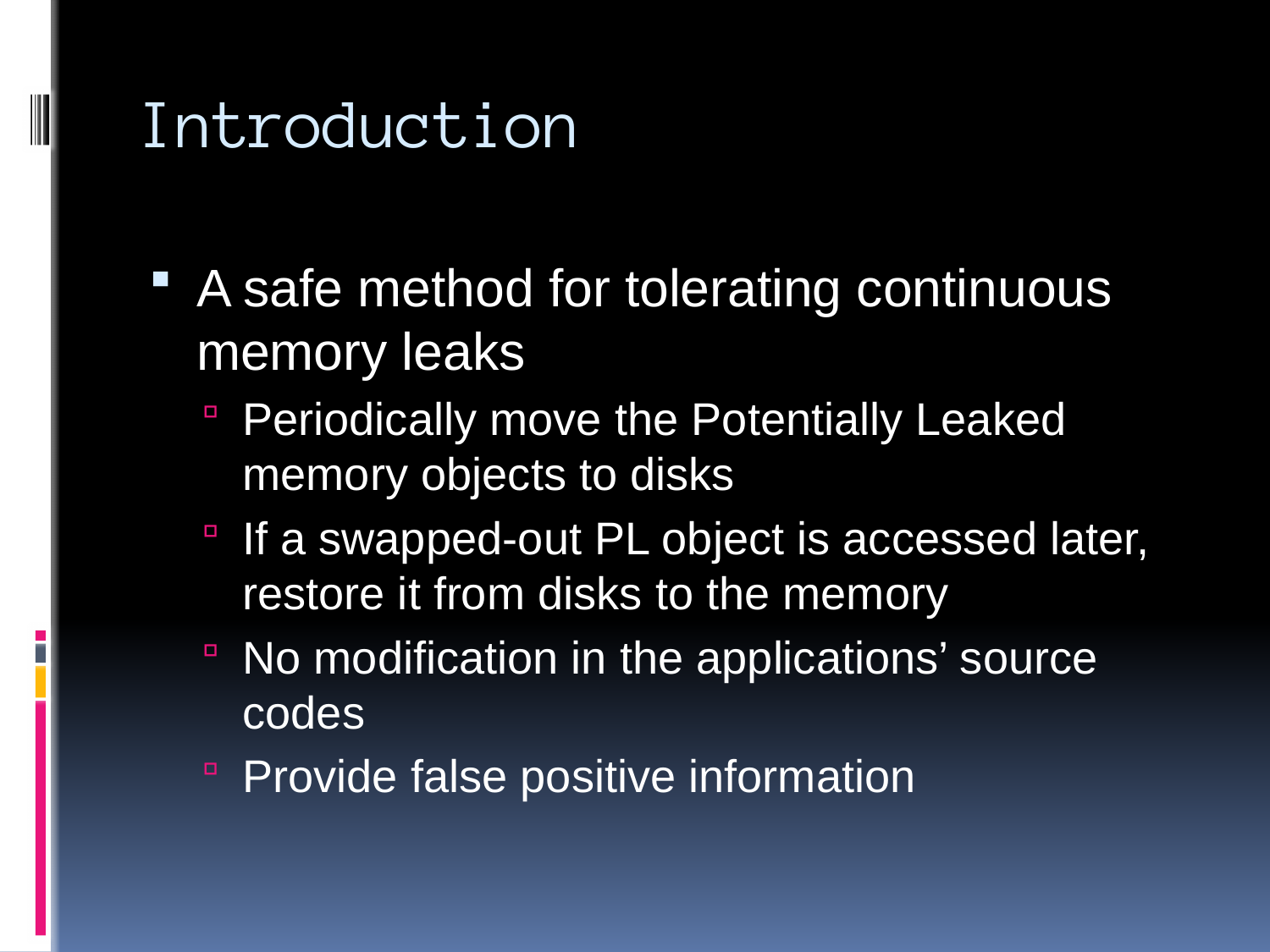

# Introduction
A safe method for tolerating continuous memory leaks
Periodically move the Potentially Leaked memory objects to disks
If a swapped-out PL object is accessed later, restore it from disks to the memory
No modification in the applications’ source codes
Provide false positive information